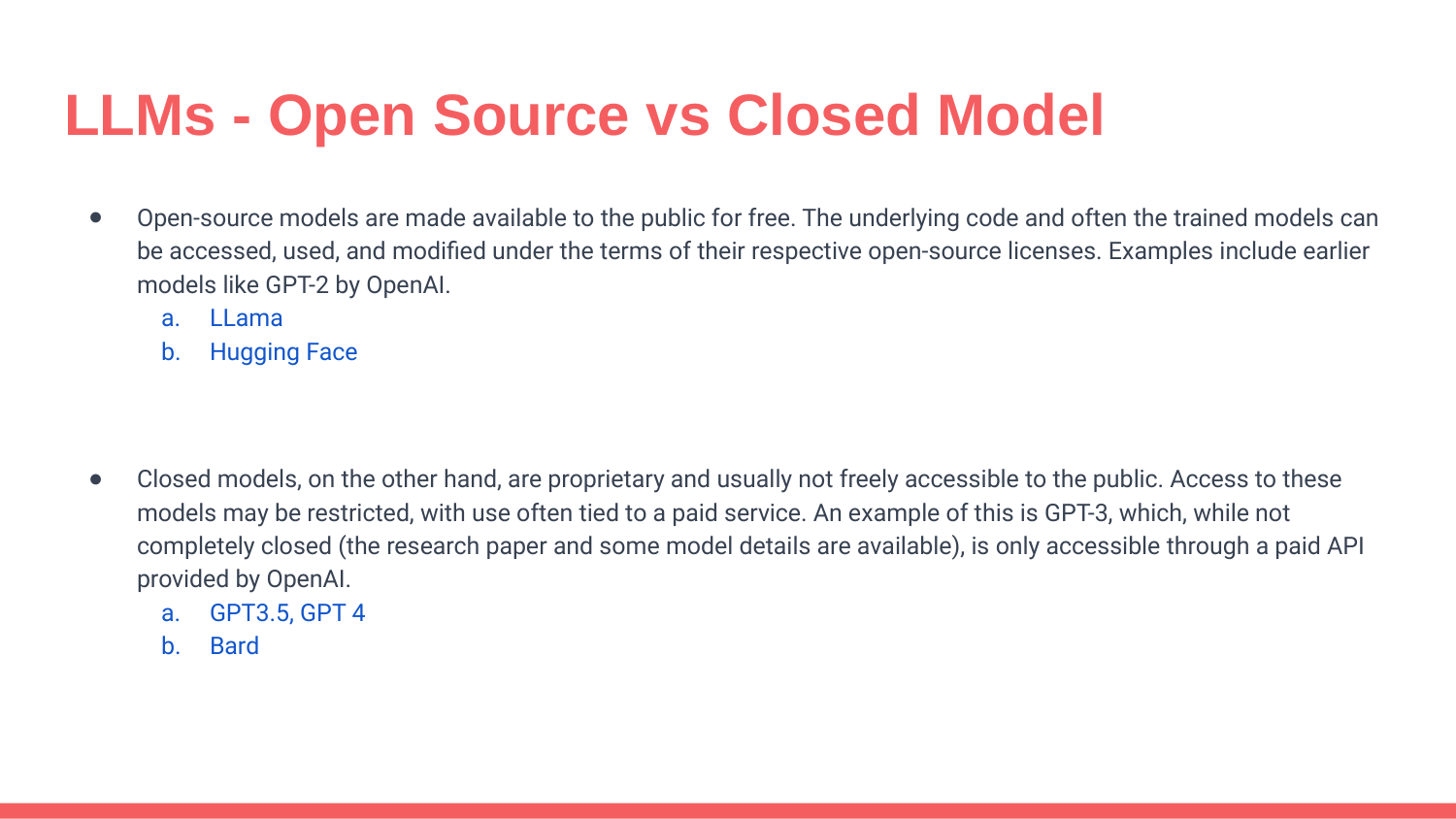

# LLMs - Open Source vs Closed Model
Open-source models are made available to the public for free. The underlying code and often the trained models can be accessed, used, and modified under the terms of their respective open-source licenses. Examples include earlier models like GPT-2 by OpenAI.
LLama
Hugging Face

Closed models, on the other hand, are proprietary and usually not freely accessible to the public. Access to these models may be restricted, with use often tied to a paid service. An example of this is GPT-3, which, while not completely closed (the research paper and some model details are available), is only accessible through a paid API provided by OpenAI.
GPT3.5, GPT 4
Bard